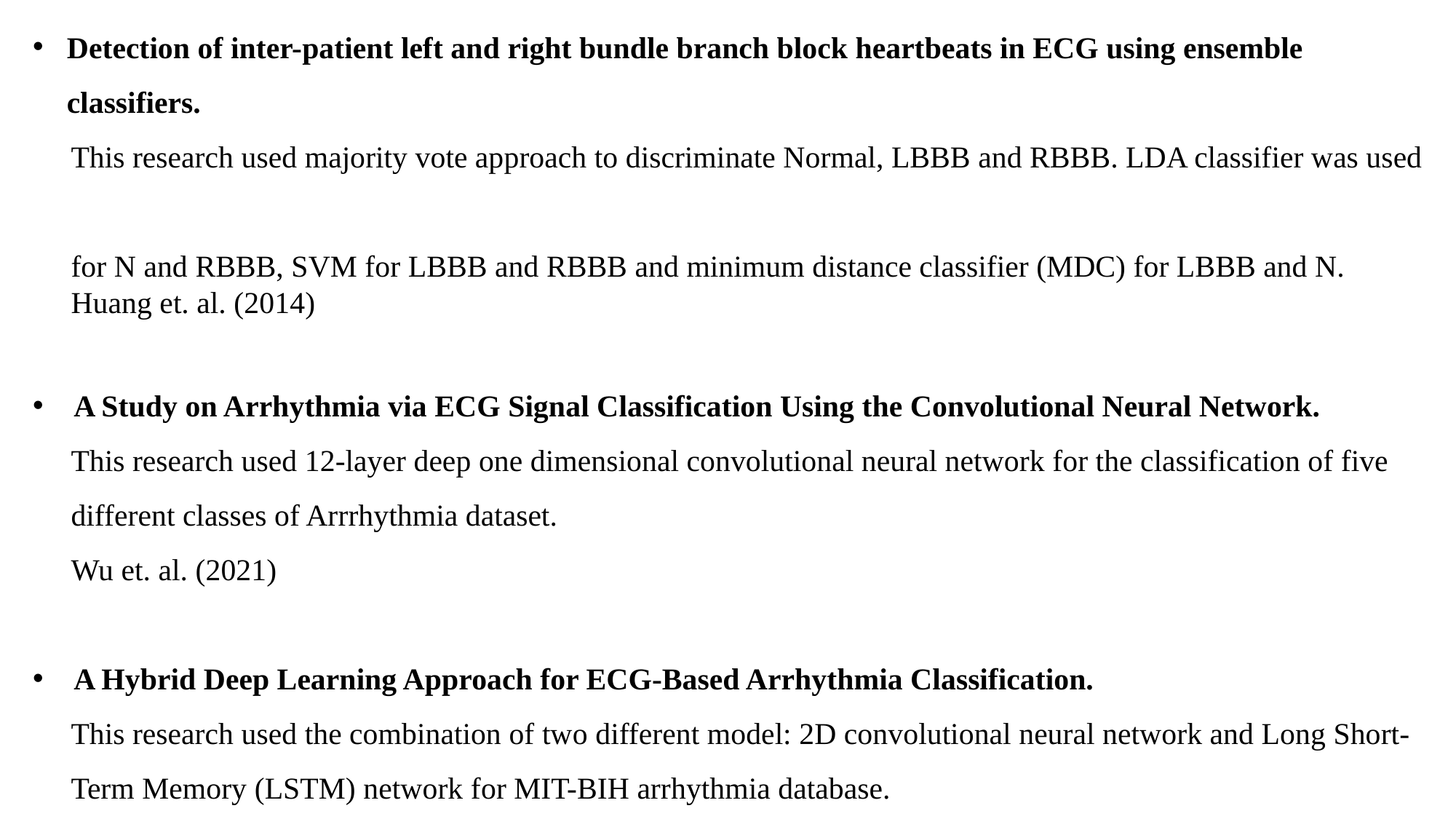

Detection of inter-patient left and right bundle branch block heartbeats in ECG using ensemble classifiers.
     This research used majority vote approach to discriminate Normal, LBBB and RBBB. LDA classifier was used
     for N and RBBB, SVM for LBBB and RBBB and minimum distance classifier (MDC) for LBBB and N.
     Huang et. al. (2014)

A Study on Arrhythmia via ECG Signal Classification Using the Convolutional Neural Network.
     This research used 12-layer deep one dimensional convolutional neural network for the classification of five
     different classes of Arrrhythmia dataset.
     Wu et. al. (2021)

A Hybrid Deep Learning Approach for ECG-Based Arrhythmia Classification.
     This research used the combination of two different model: 2D convolutional neural network and Long Short-
     Term Memory (LSTM) network for MIT-BIH arrhythmia database.
      Madan et. al. (2022)